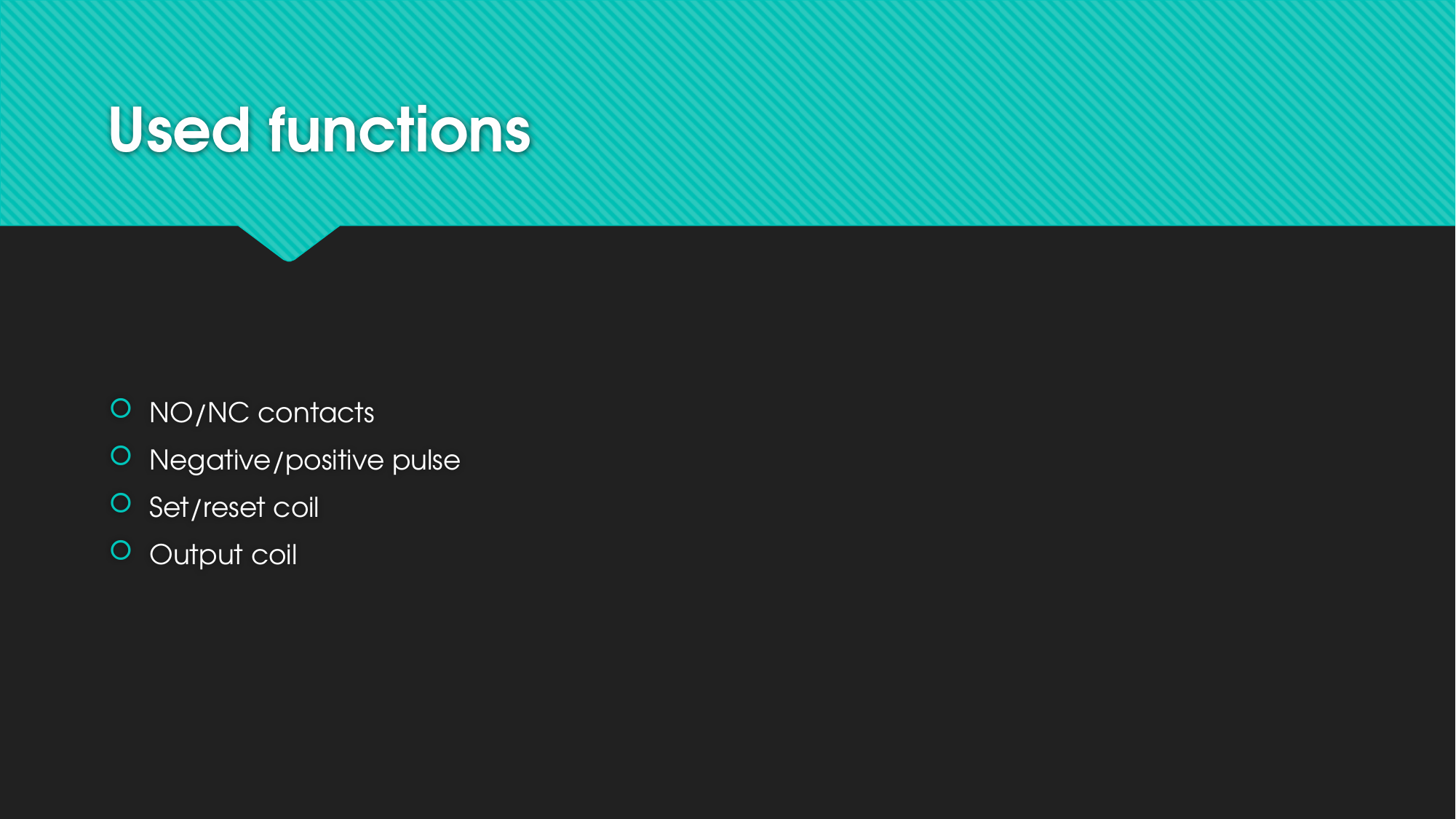

# Used functions
NO/NC contacts
Negative/positive pulse
Set/reset coil
Output coil